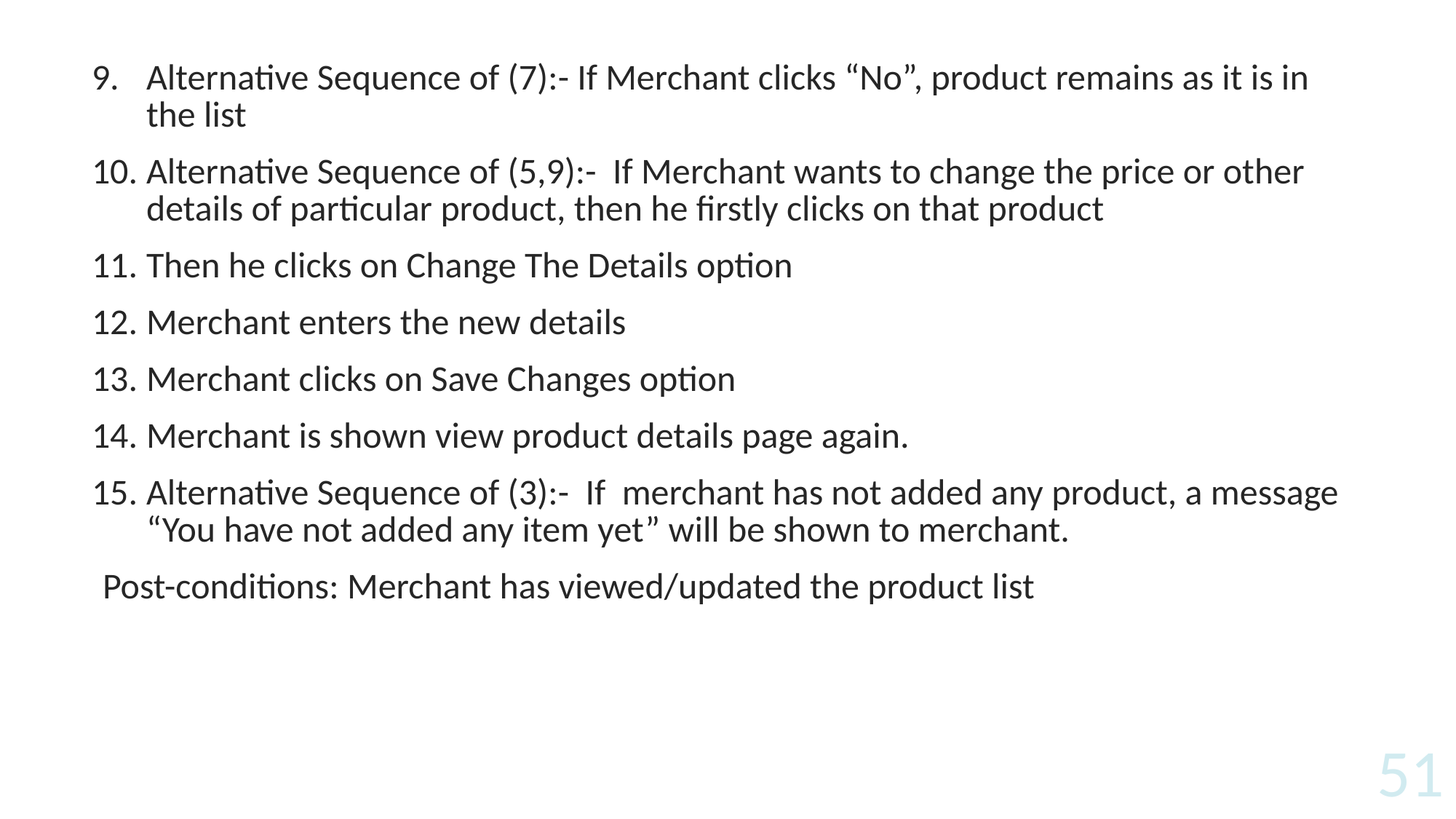

Alternative Sequence of (7):- If Merchant clicks “No”, product remains as it is in the list
Alternative Sequence of (5,9):-  If Merchant wants to change the price or other details of particular product, then he firstly clicks on that product
Then he clicks on Change The Details option
Merchant enters the new details
Merchant clicks on Save Changes option
Merchant is shown view product details page again.
Alternative Sequence of (3):-  If  merchant has not added any product, a message  “You have not added any item yet” will be shown to merchant.
Post-conditions: Merchant has viewed/updated the product list
51